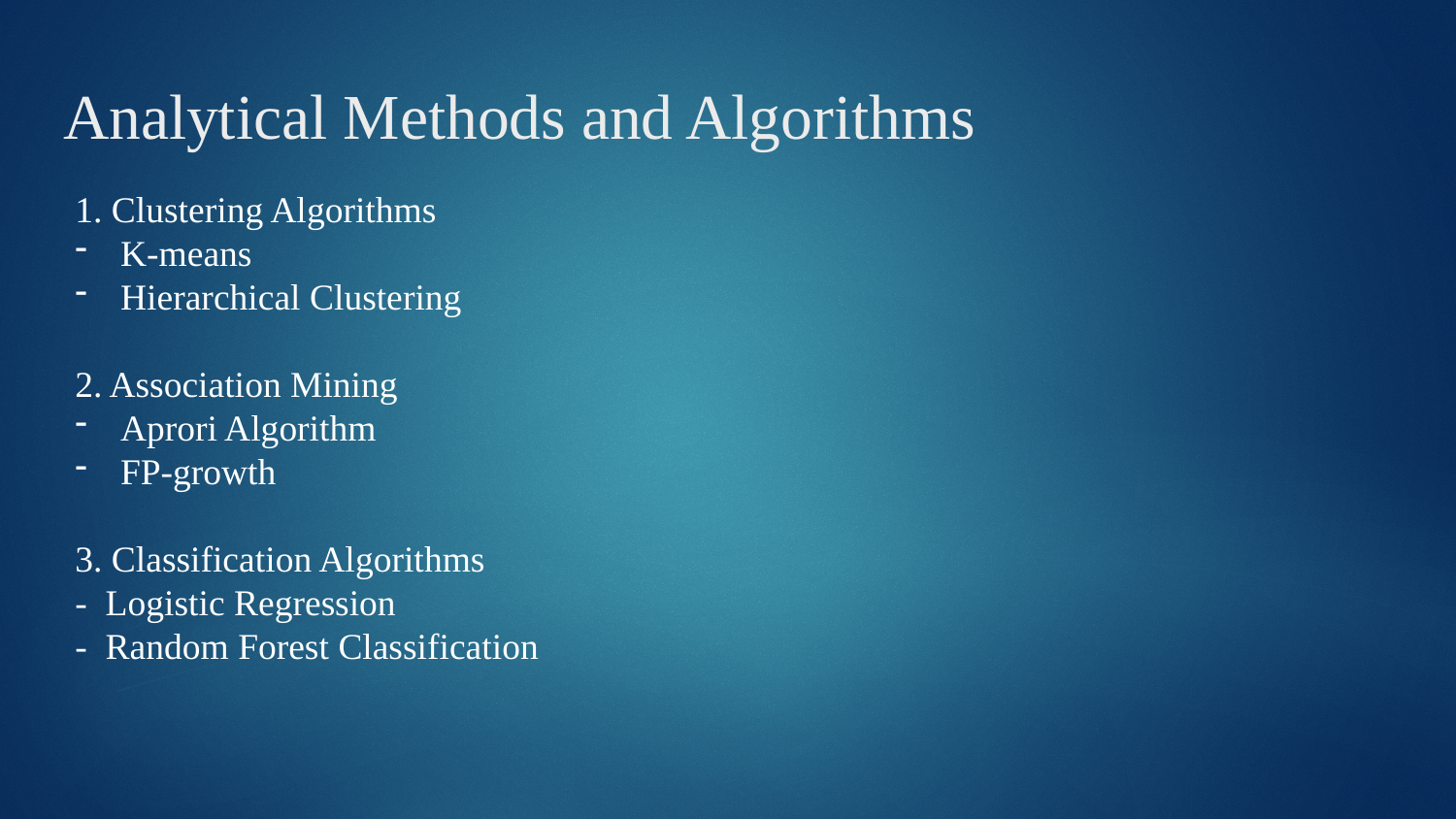

# Analytical Methods and Algorithms
1. Clustering Algorithms
K-means
Hierarchical Clustering

2. Association Mining
Aprori Algorithm
FP-growth

3. Classification Algorithms
-  Logistic Regression
-  Random Forest Classification